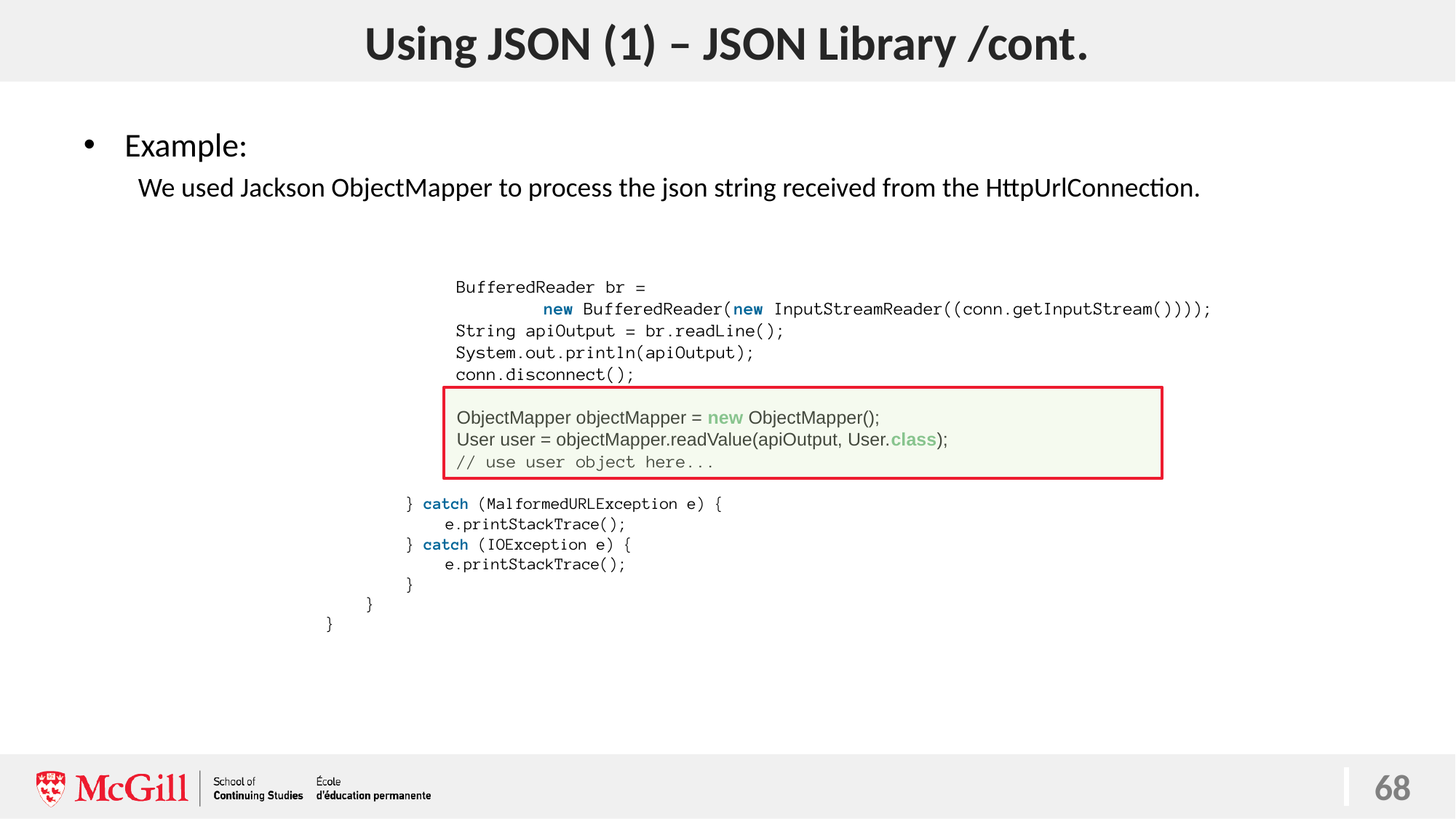

# Using JSON (1) – JSON Library /cont.
68
Example:
We used Jackson ObjectMapper to process the json string received from the HttpUrlConnection.
            BufferedReader br =
		new BufferedReader(new InputStreamReader((conn.getInputStream())));
            String apiOutput = br.readLine();
            System.out.println(apiOutput);
            conn.disconnect();

            ObjectMapper objectMapper = new ObjectMapper();
            User user = objectMapper.readValue(apiOutput, User.class);
            // use user object here...

        } catch (MalformedURLException e) {
            e.printStackTrace();
        } catch (IOException e) {
            e.printStackTrace();
        }
    }
}